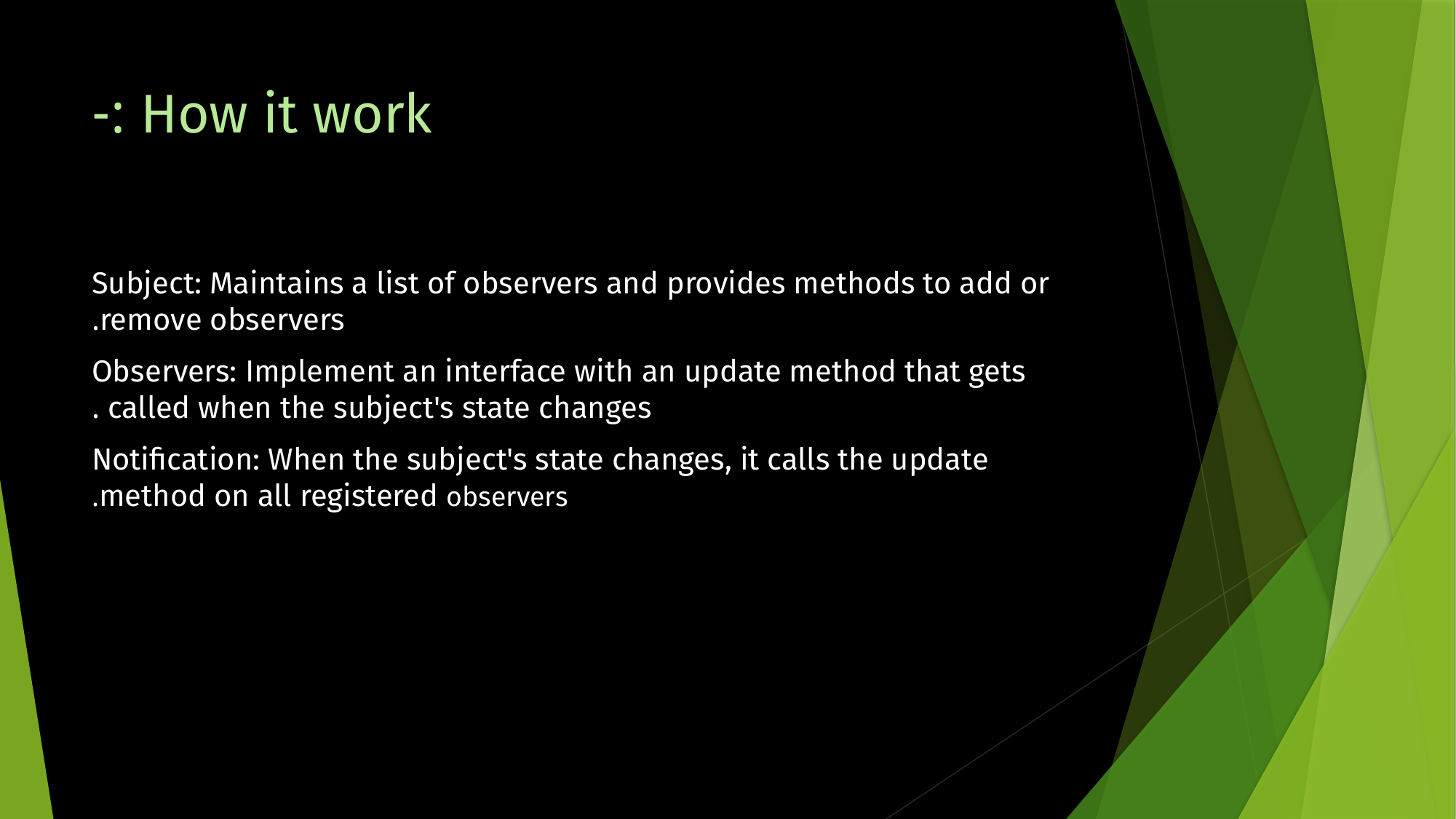

# How it work :-
Subject: Maintains a list of observers and provides methods to add or remove observers.
Observers: Implement an interface with an update method that gets called when the subject's state changes .
Notification: When the subject's state changes, it calls the update method on all registered observers.